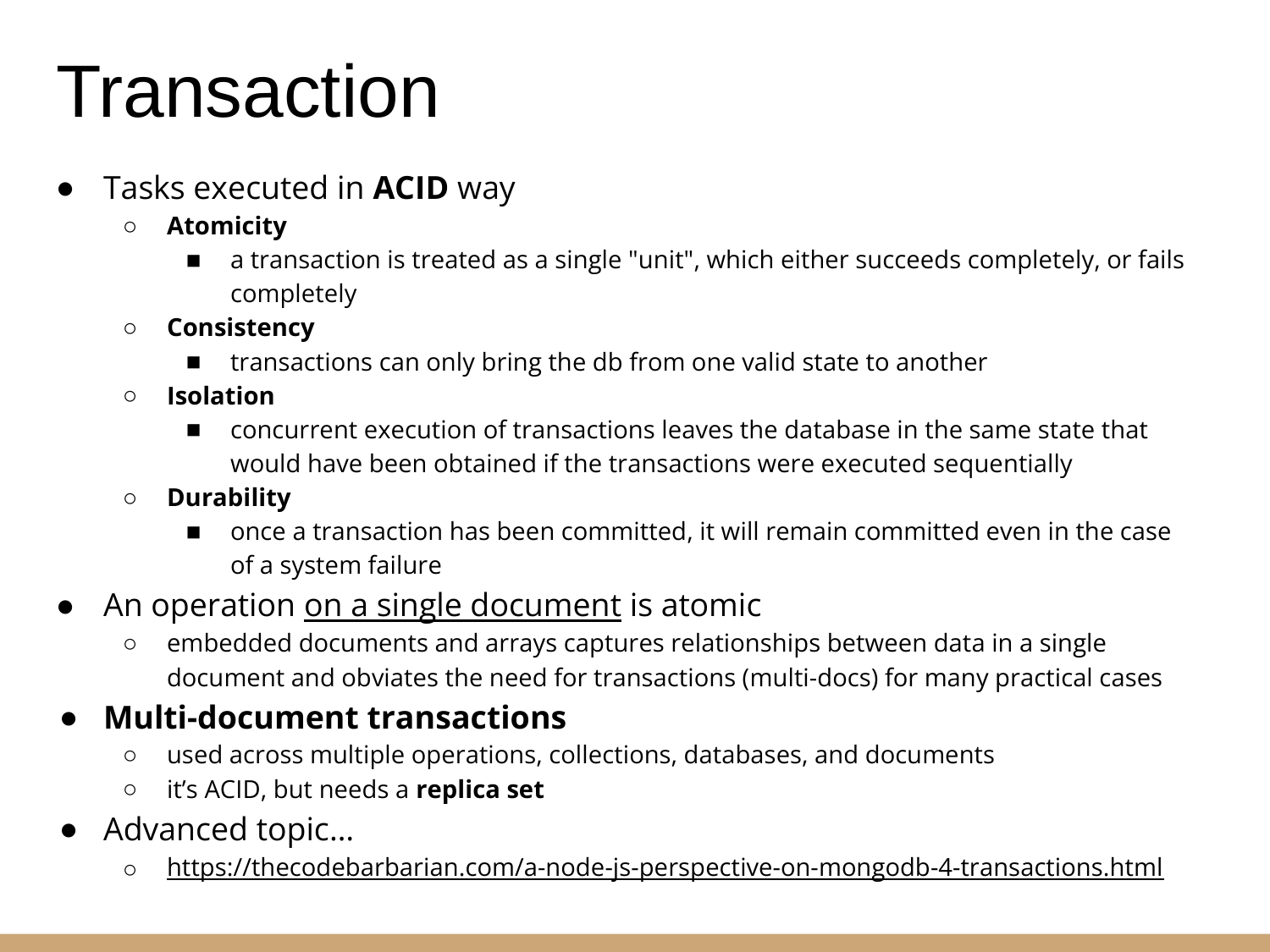

# Transaction
Tasks executed in ACID way
Atomicity
a transaction is treated as a single "unit", which either succeeds completely, or fails completely
Consistency
transactions can only bring the db from one valid state to another
Isolation
concurrent execution of transactions leaves the database in the same state that would have been obtained if the transactions were executed sequentially
Durability
once a transaction has been committed, it will remain committed even in the case of a system failure
An operation on a single document is atomic
embedded documents and arrays captures relationships between data in a single document and obviates the need for transactions (multi-docs) for many practical cases
Multi-document transactions
used across multiple operations, collections, databases, and documents
it’s ACID, but needs a replica set
Advanced topic…
https://thecodebarbarian.com/a-node-js-perspective-on-mongodb-4-transactions.html